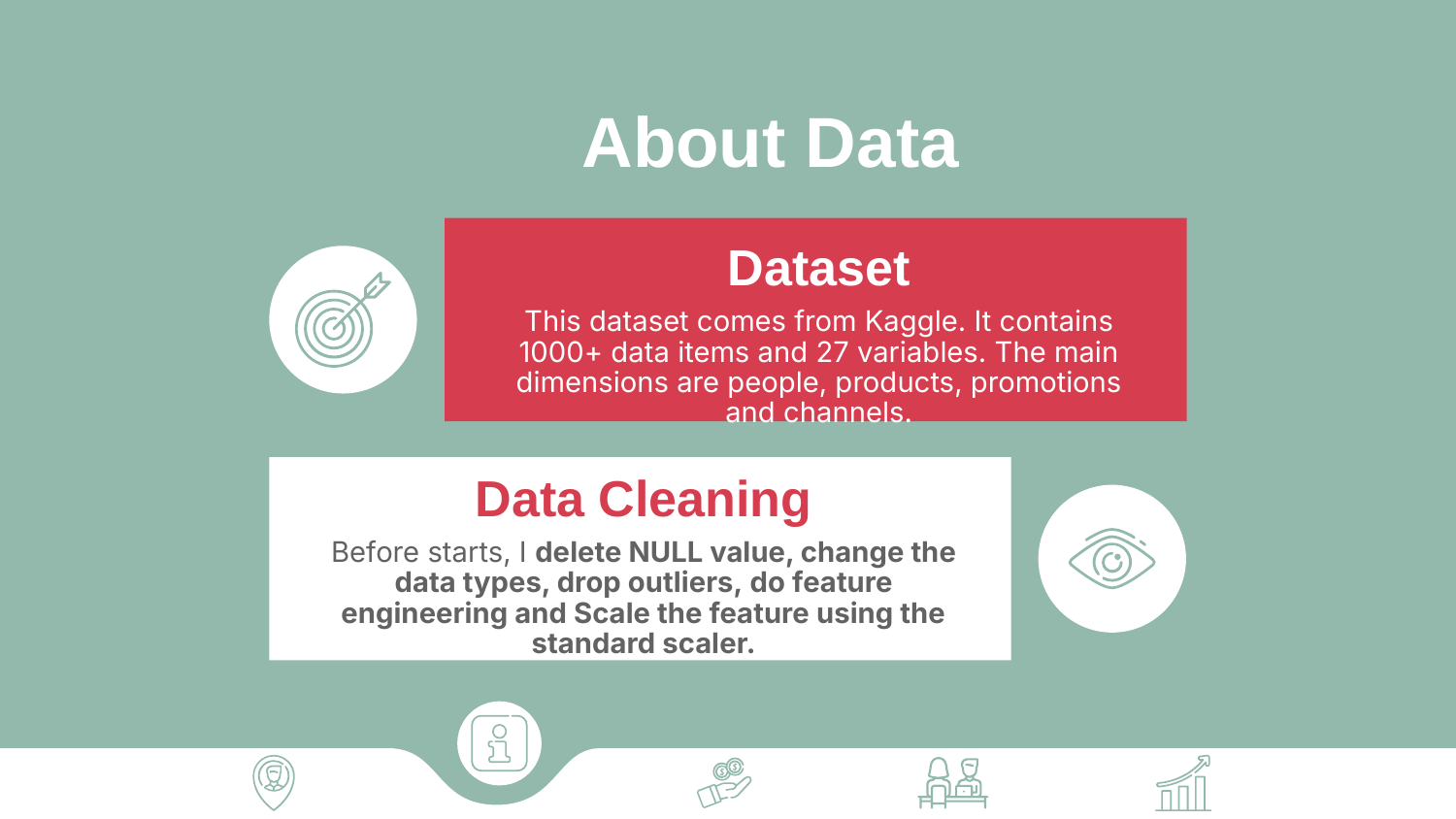

# About Data

Dataset

This dataset comes from Kaggle. It contains 1000+ data items and 27 variables. The main dimensions are people, products, promotions and channels.
a92737
Data Cleaning

Before starts, I delete NULL value, change the data types, drop outliers, do feature engineering and Scale the feature using the standard scaler.

a